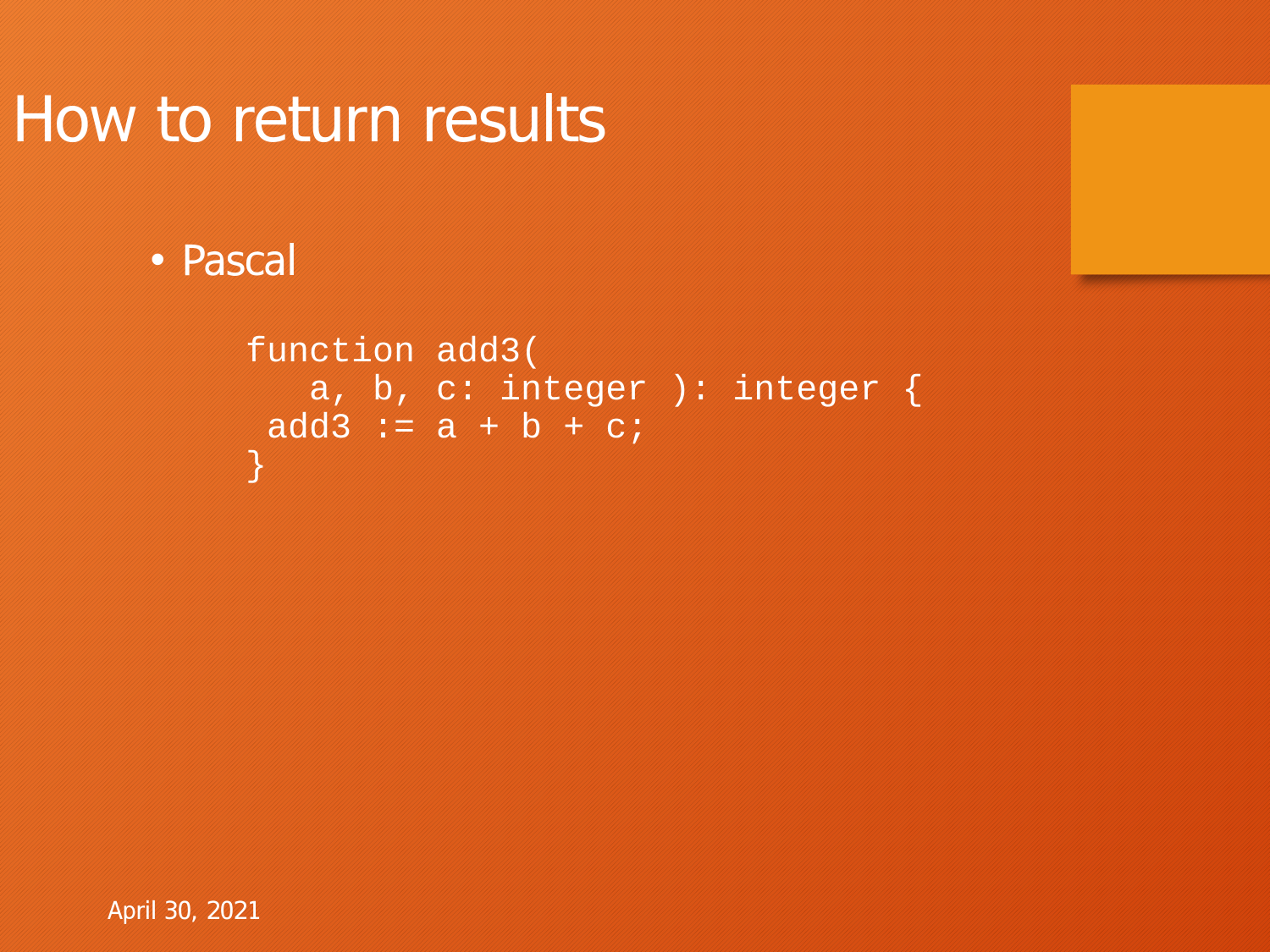

How to return results
Pascal
function add3(
   a, b, c: integer ): integer {
 add3 := a + b + c;
}
April 30, 2021